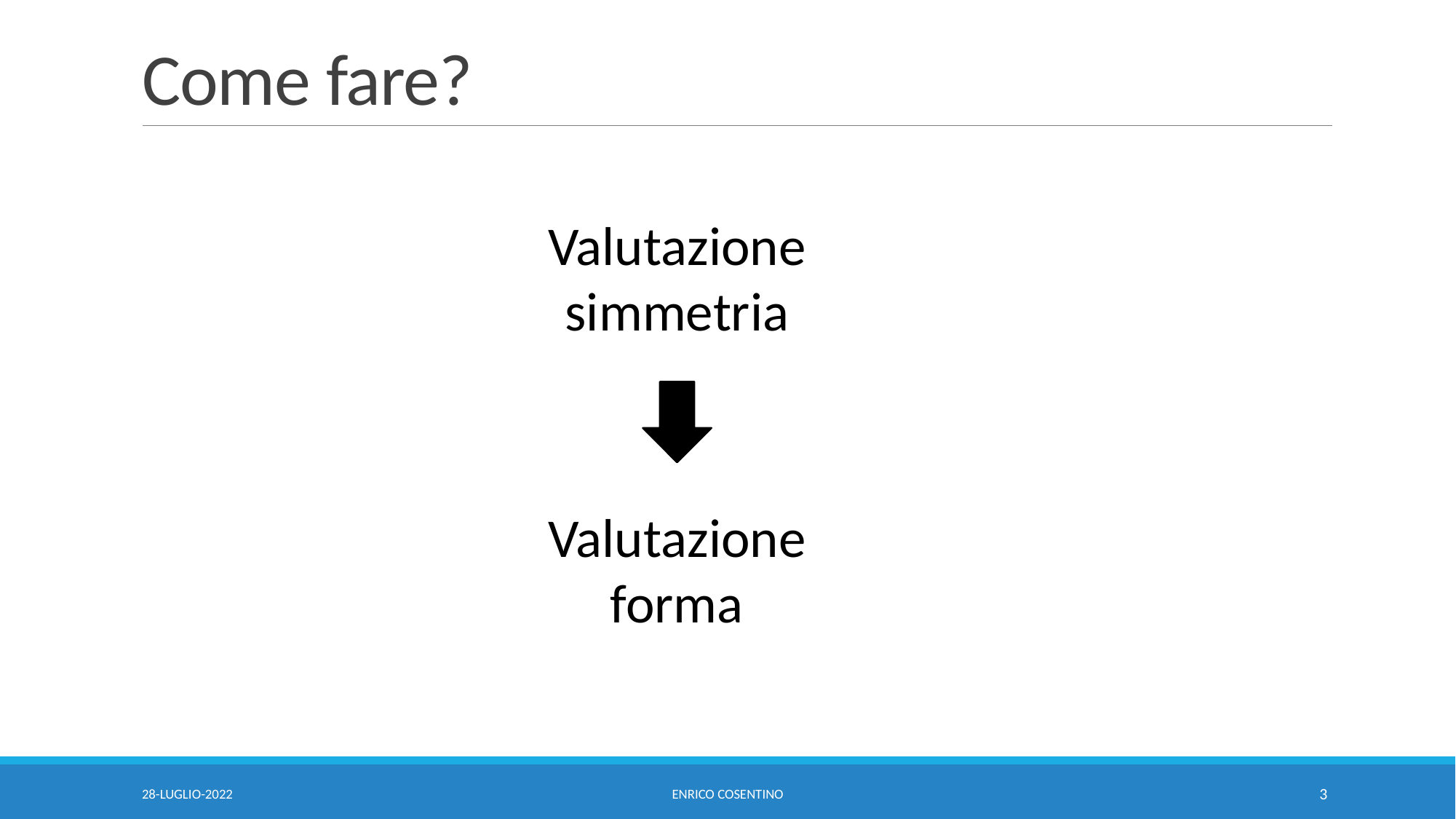

# Come fare?
Valutazione simmetria

Valutazione forma
28-LUGLIO-2022
EnRICO COSENTINO
3